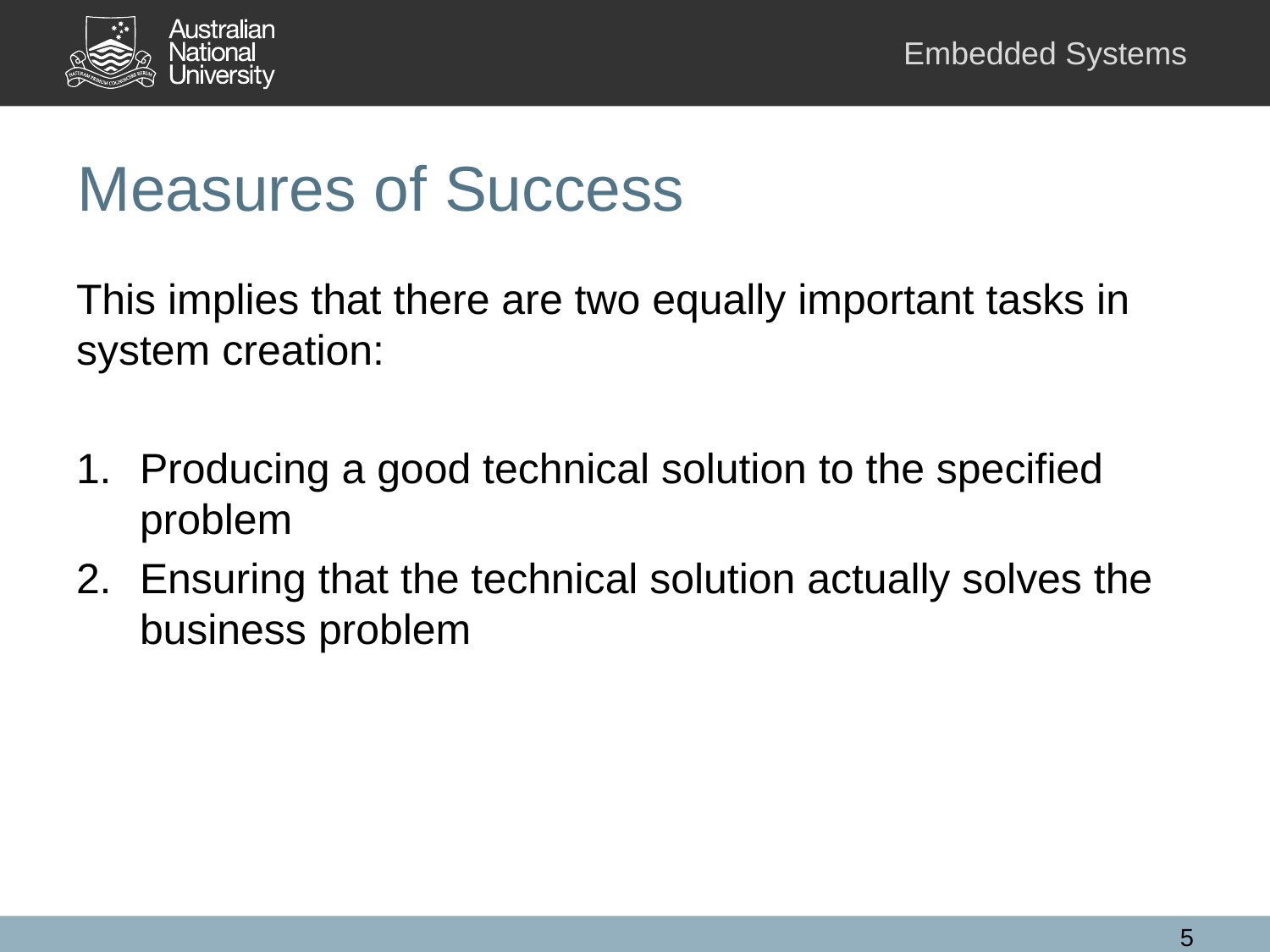

# Measures of Success
This implies that there are two equally important tasks in system creation:

Producing a good technical solution to the specified problem
Ensuring that the technical solution actually solves the business problem
5